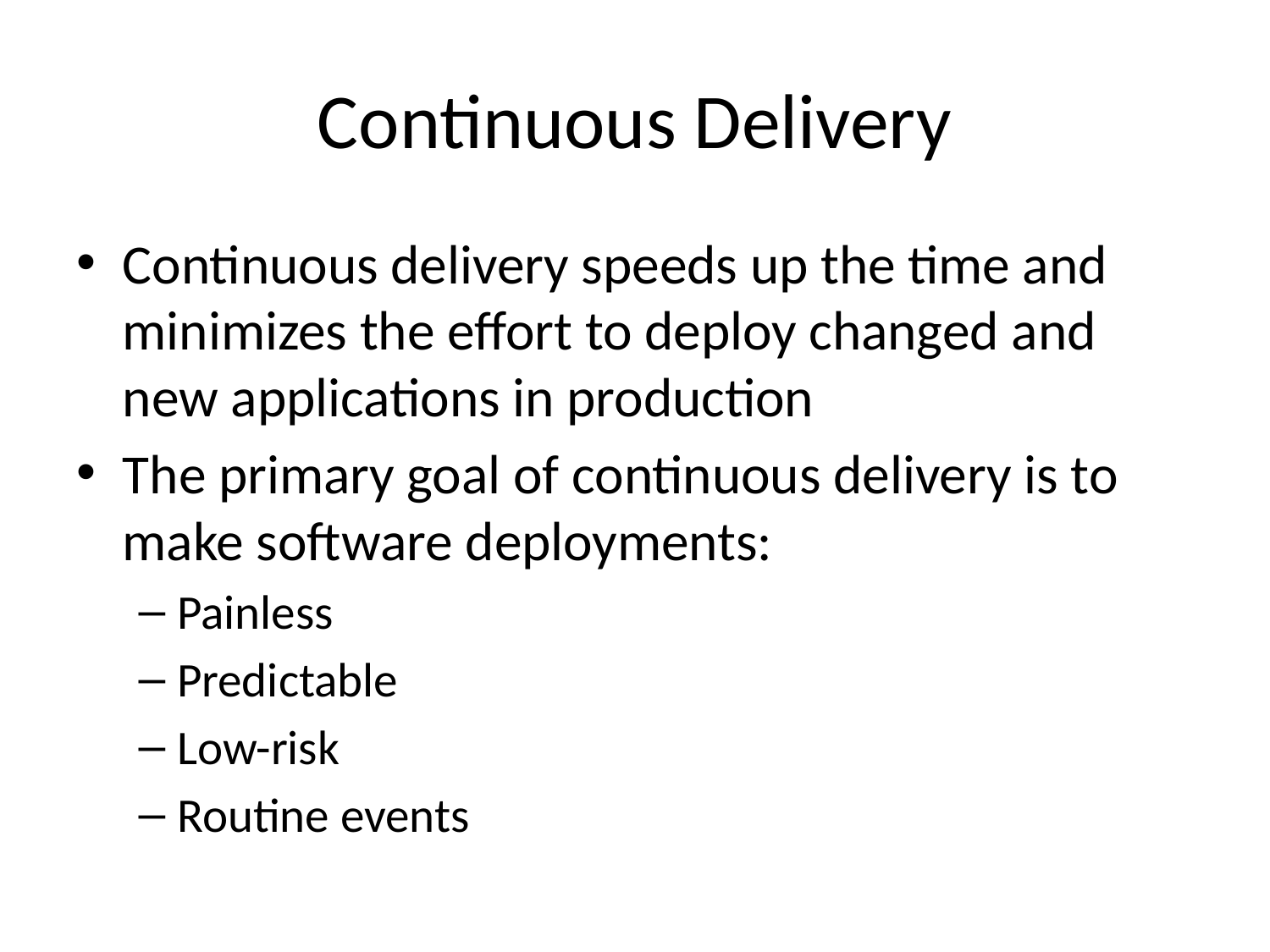

# Continuous Delivery
Continuous delivery speeds up the time and minimizes the effort to deploy changed and new applications in production
The primary goal of continuous delivery is to make software deployments:
Painless
Predictable
Low-risk
Routine events